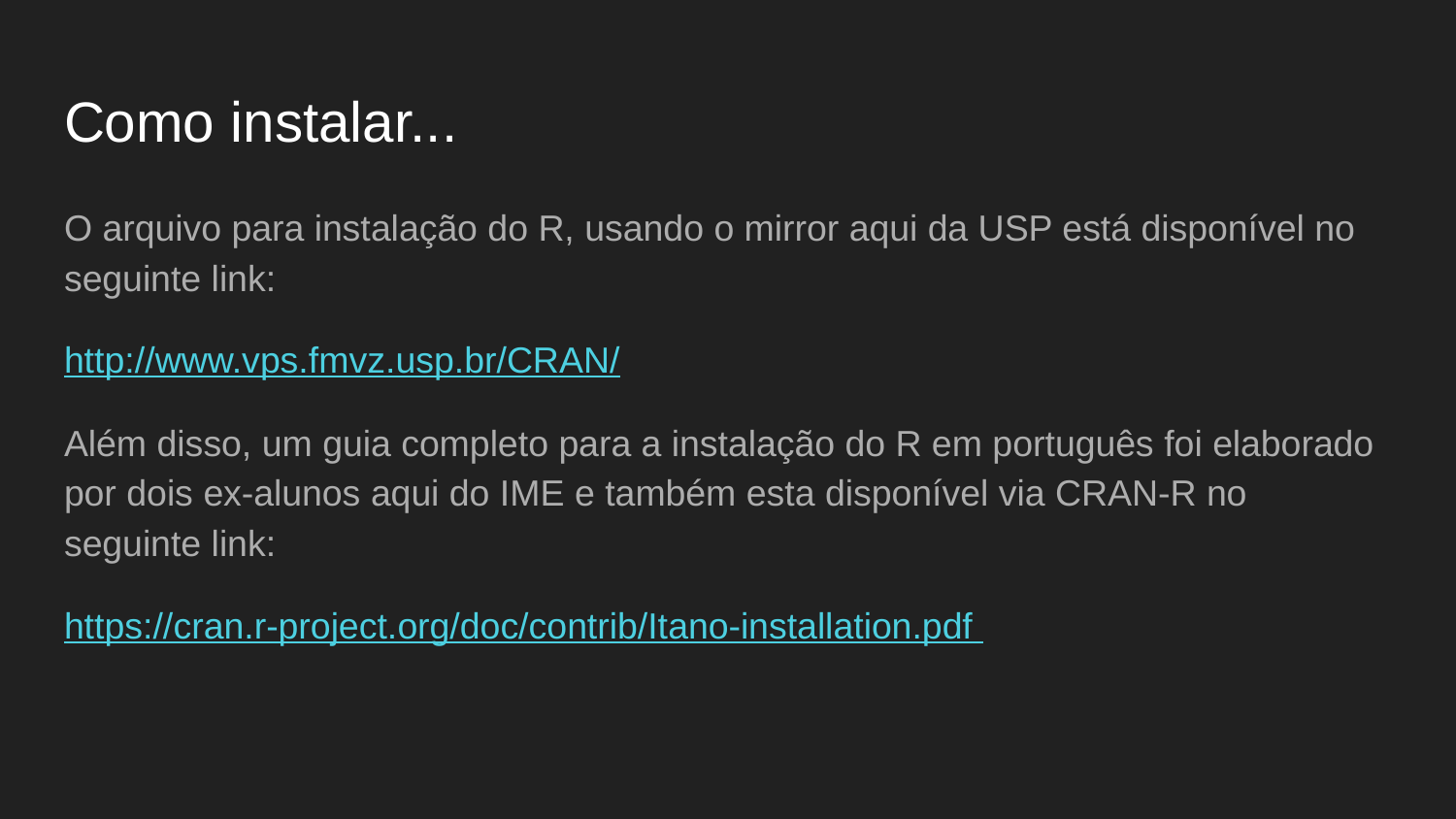

# Como instalar...

O arquivo para instalação do R, usando o mirror aqui da USP está disponível no seguinte link:
http://www.vps.fmvz.usp.br/CRAN/
Além disso, um guia completo para a instalação do R em português foi elaborado por dois ex-alunos aqui do IME e também esta disponível via CRAN-R no seguinte link:
https://cran.r-project.org/doc/contrib/Itano-installation.pdf